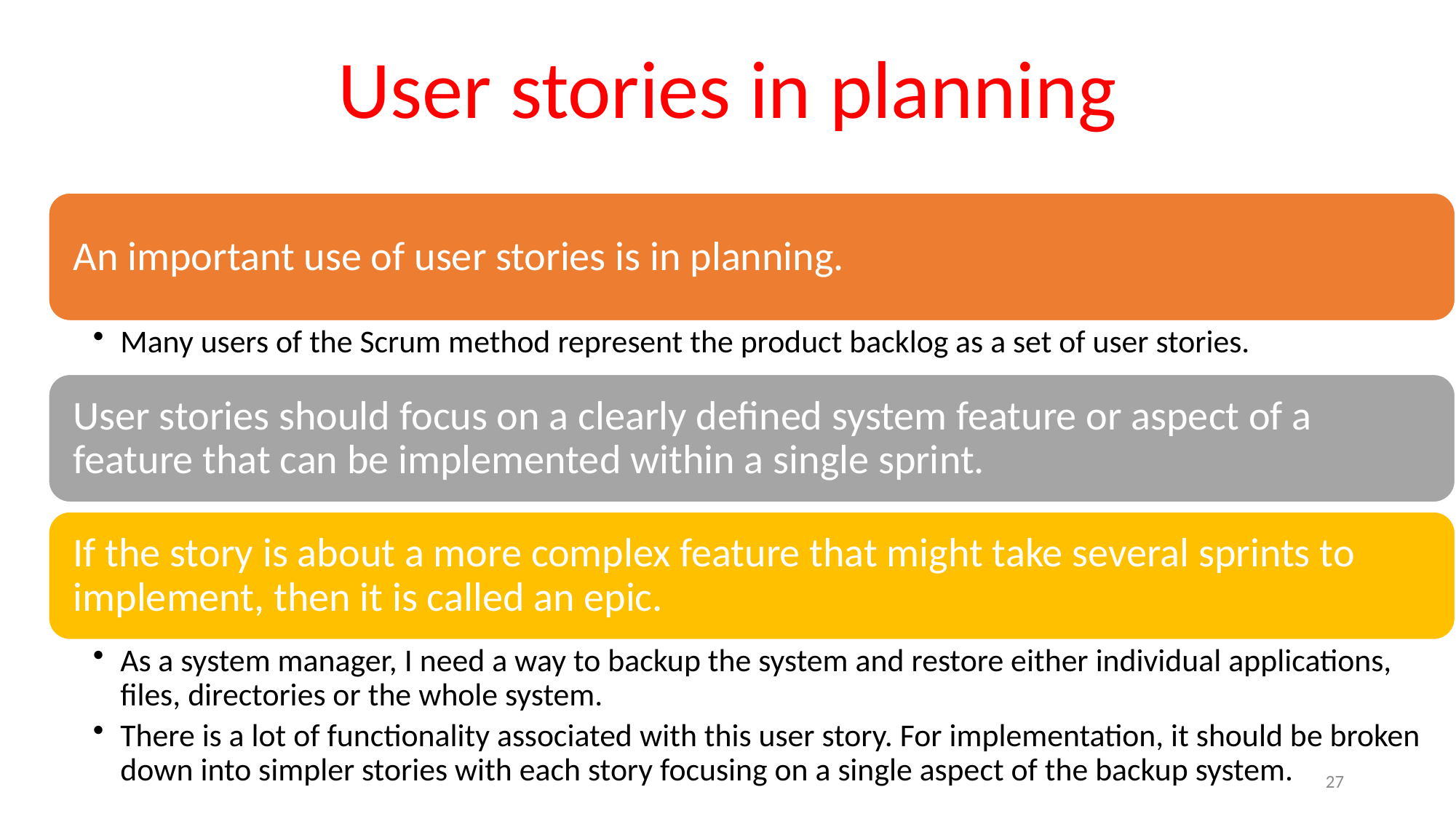

# User stories in planning
An important use of user stories is in planning.
Many users of the Scrum method represent the product backlog as a set of user stories.
User stories should focus on a clearly defined system feature or aspect of a feature that can be implemented within a single sprint.
If the story is about a more complex feature that might take several sprints to implement, then it is called an epic.
As a system manager, I need a way to backup the system and restore either individual applications, files, directories or the whole system.
There is a lot of functionality associated with this user story. For implementation, it should be broken down into simpler stories with each story focusing on a single aspect of the backup system.
27